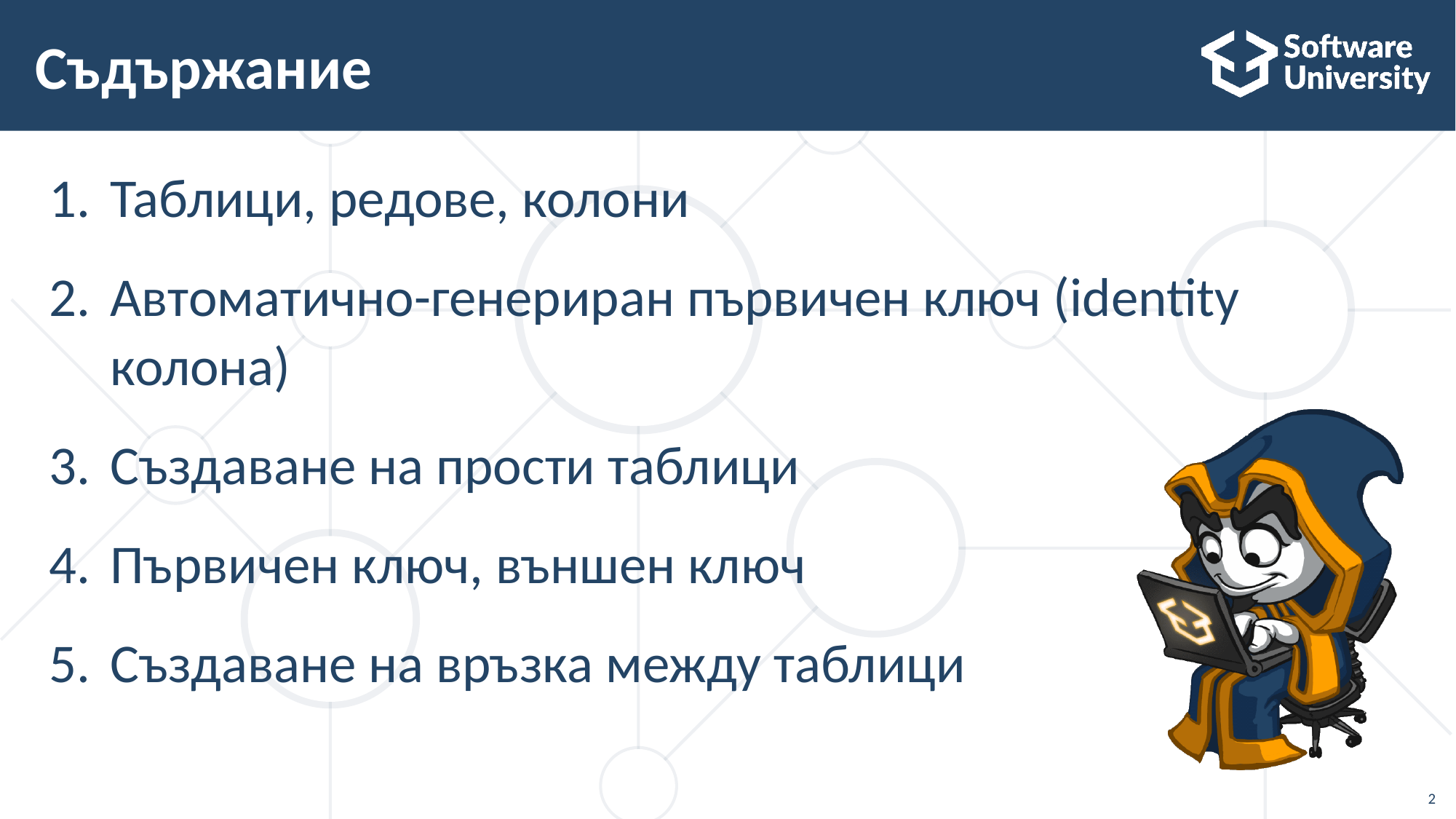

# Съдържание
Таблици, редове, колони
Автоматично-генериран първичен ключ (identity колона)
Създаване на прости таблици
Първичен ключ, външен ключ
Създаване на връзка между таблици

2